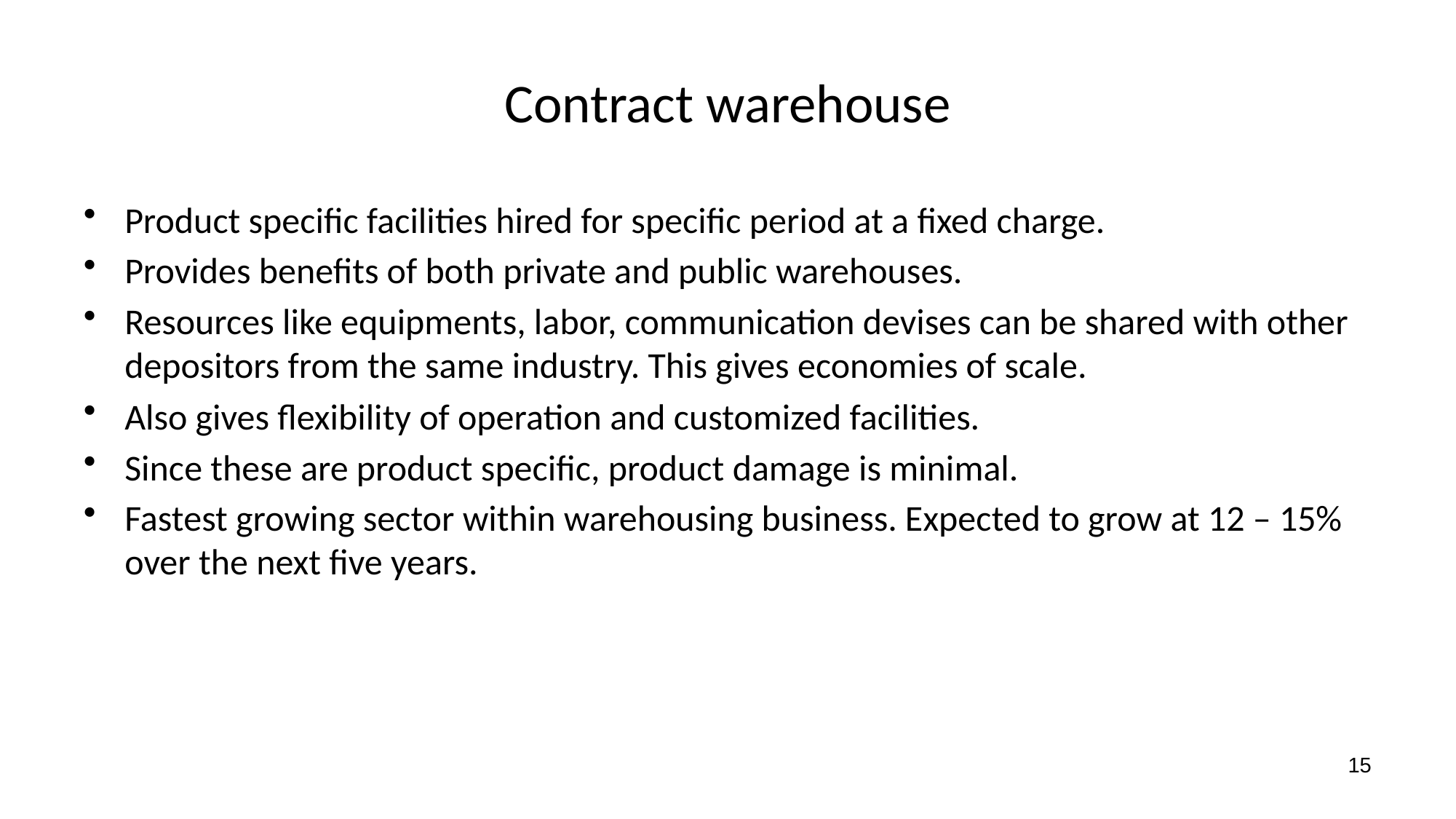

# Contract warehouse
Product specific facilities hired for specific period at a fixed charge.
Provides benefits of both private and public warehouses.
Resources like equipments, labor, communication devises can be shared with other depositors from the same industry. This gives economies of scale.
Also gives flexibility of operation and customized facilities.
Since these are product specific, product damage is minimal.
Fastest growing sector within warehousing business. Expected to grow at 12 – 15% over the next five years.
15